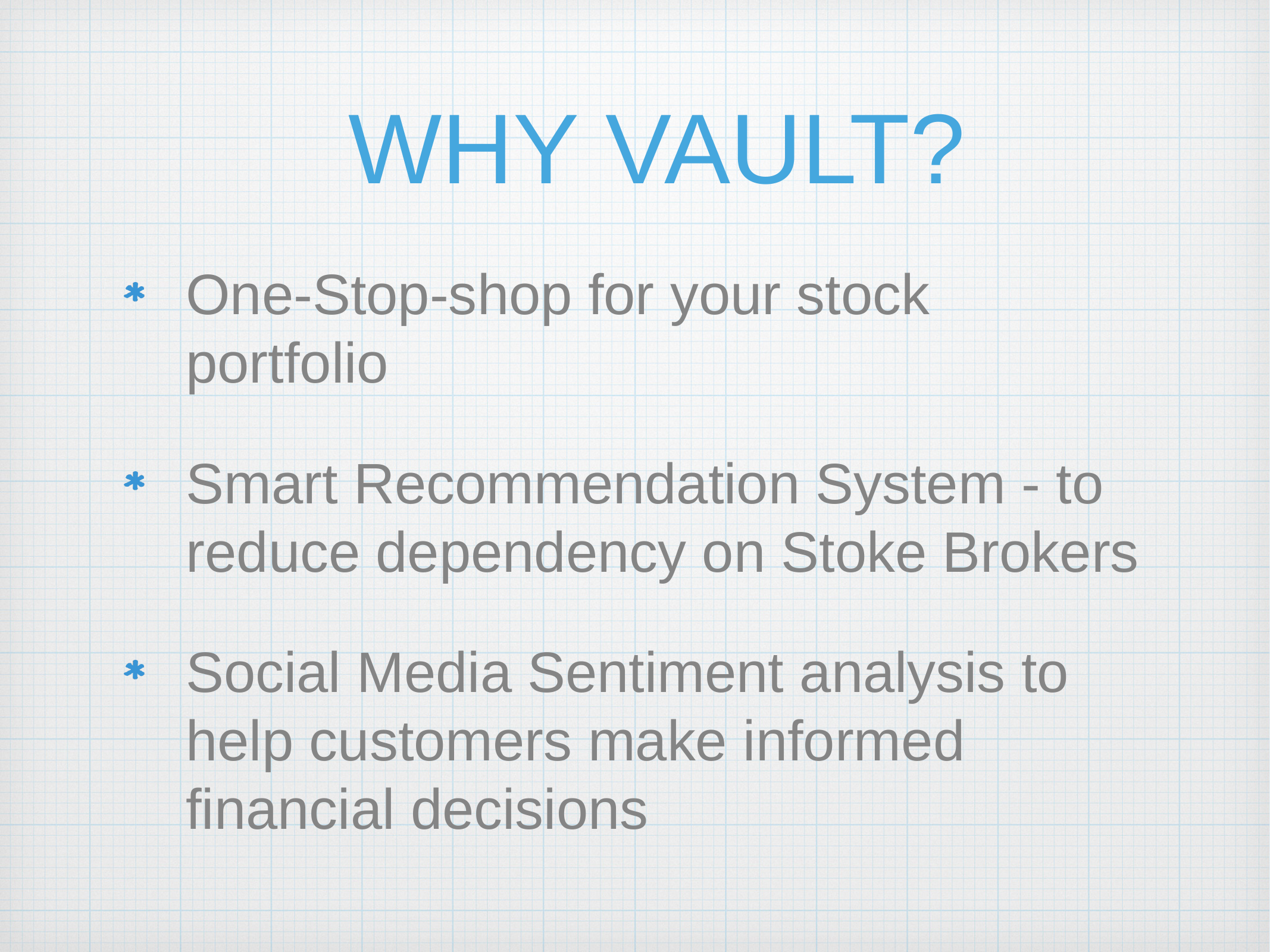

# WHY VAULT?
One-Stop-shop for your stock portfolio
Smart Recommendation System - to reduce dependency on Stoke Brokers
Social Media Sentiment analysis to help customers make informed financial decisions